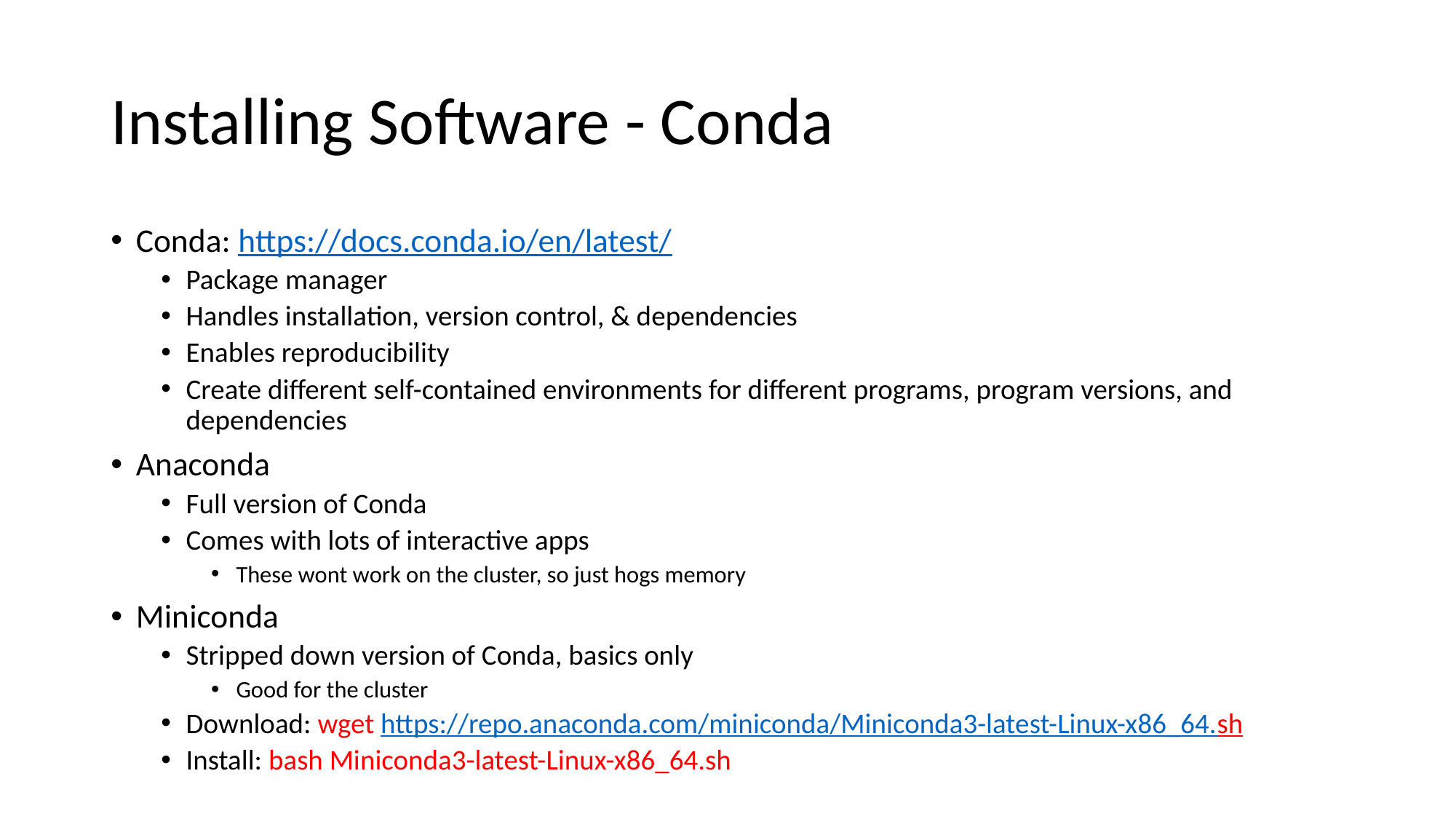

# Installing Software - Conda
Conda: https://docs.conda.io/en/latest/
Package manager
Handles installation, version control, & dependencies
Enables reproducibility
Create different self-contained environments for different programs, program versions, and dependencies
Anaconda
Full version of Conda
Comes with lots of interactive apps
These wont work on the cluster, so just hogs memory
Miniconda
Stripped down version of Conda, basics only
Good for the cluster
Download: wget https://repo.anaconda.com/miniconda/Miniconda3-latest-Linux-x86_64.sh
Install: bash Miniconda3-latest-Linux-x86_64.sh